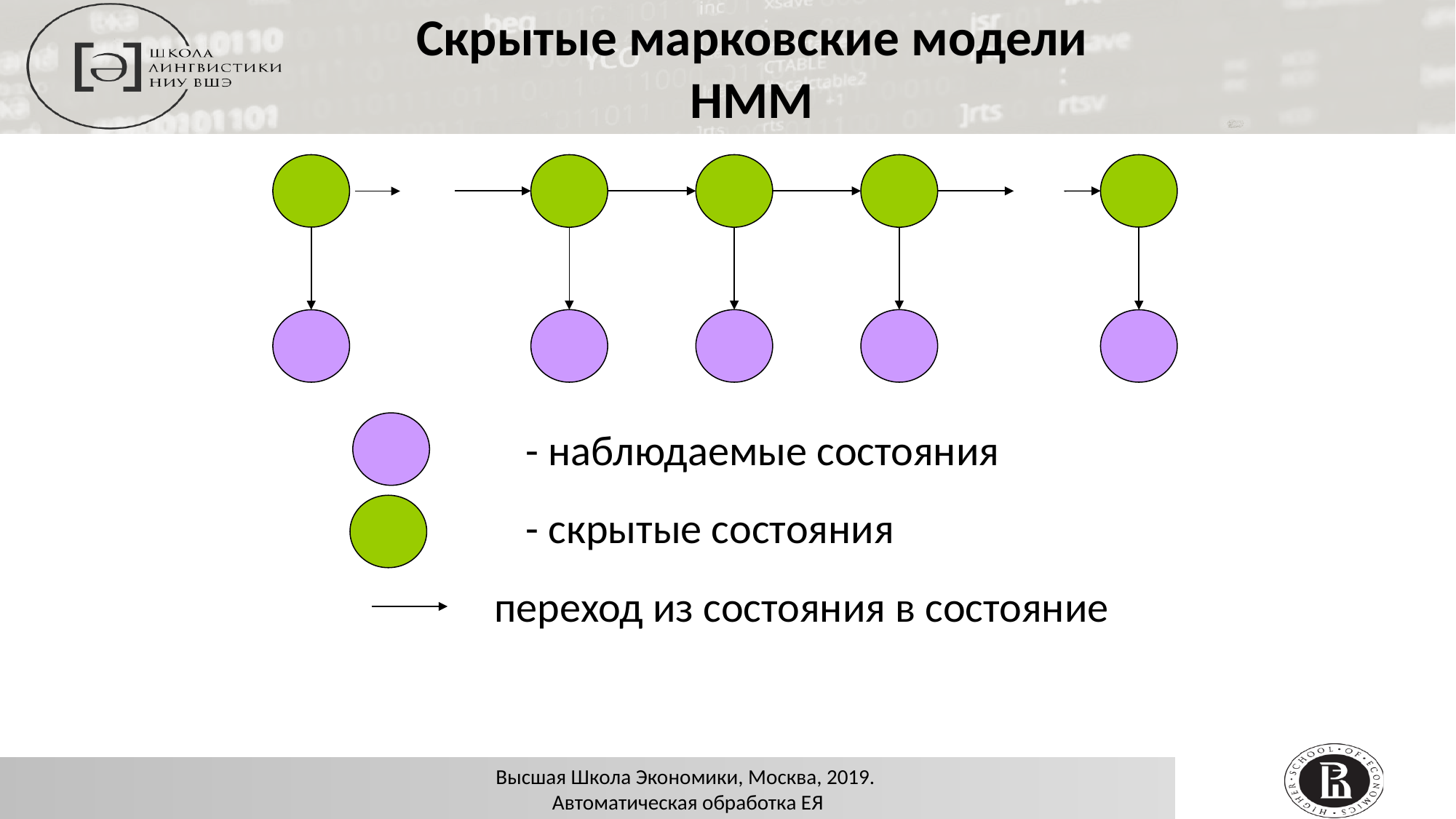

Скрытые марковские модели
HMM

          - наблюдаемые состояния
          - скрытые состояния
           переход из состояния в состояние